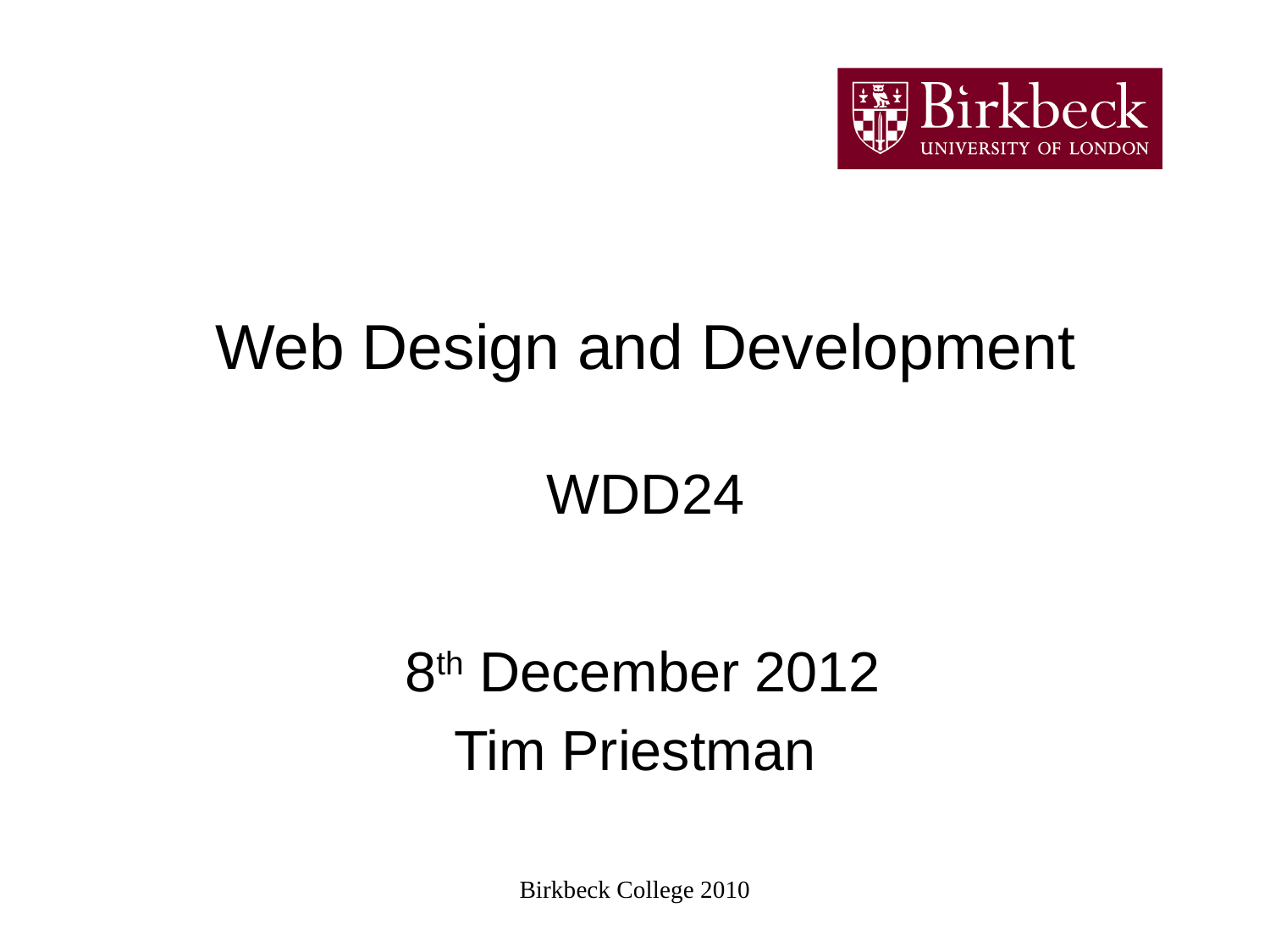

# Web Design and Development WDD24

 8th December 2012
Tim Priestman

Birkbeck College 2010